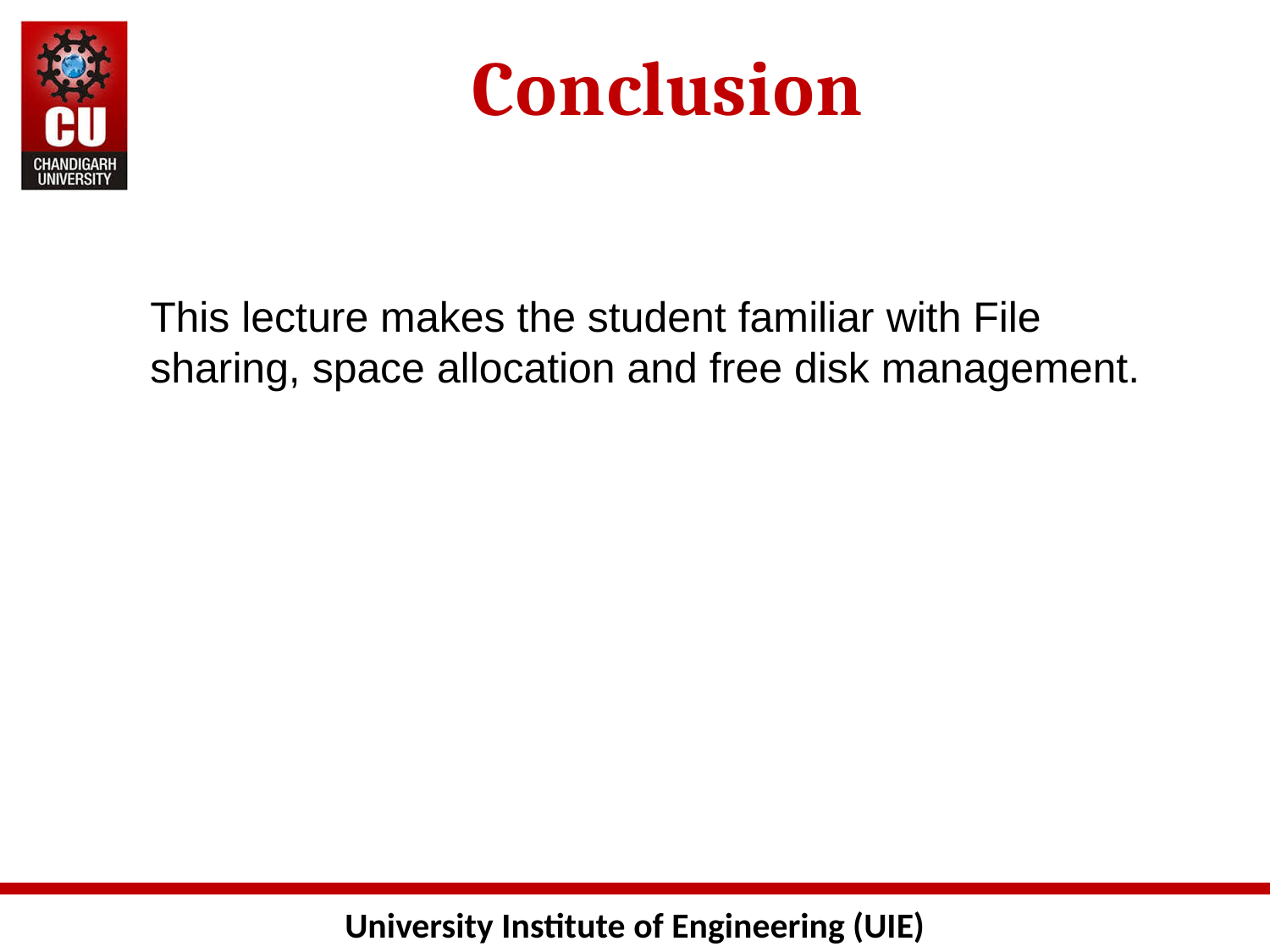

# Conclusion

This lecture makes the student familiar with File sharing, space allocation and free disk management.